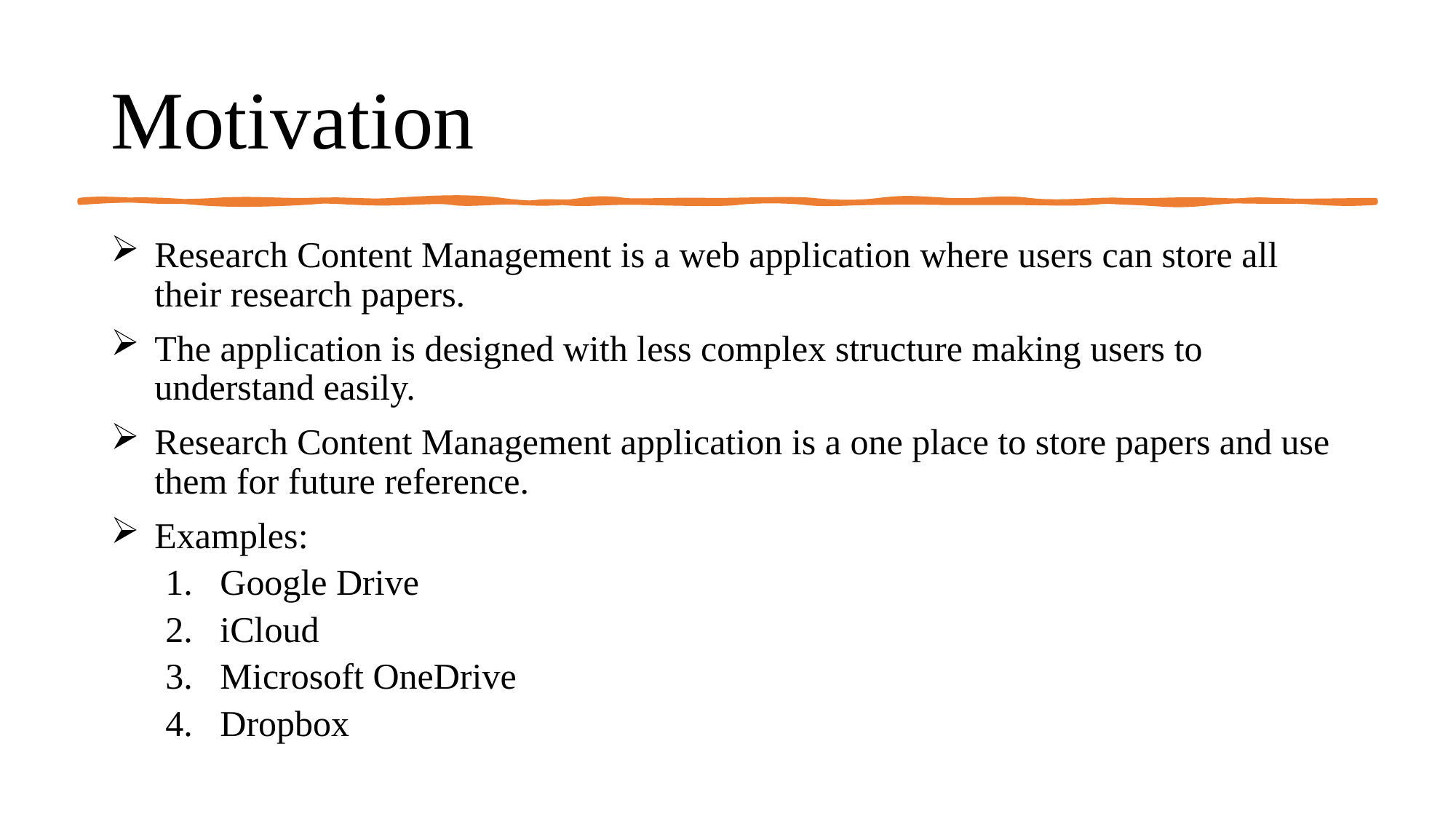

# Motivation

Research Content Management is a web application where users can store all their research papers.
The application is designed with less complex structure making users to understand easily.
Research Content Management application is a one place to store papers and use them for future reference.
Examples:
Google Drive
iCloud
Microsoft OneDrive
Dropbox